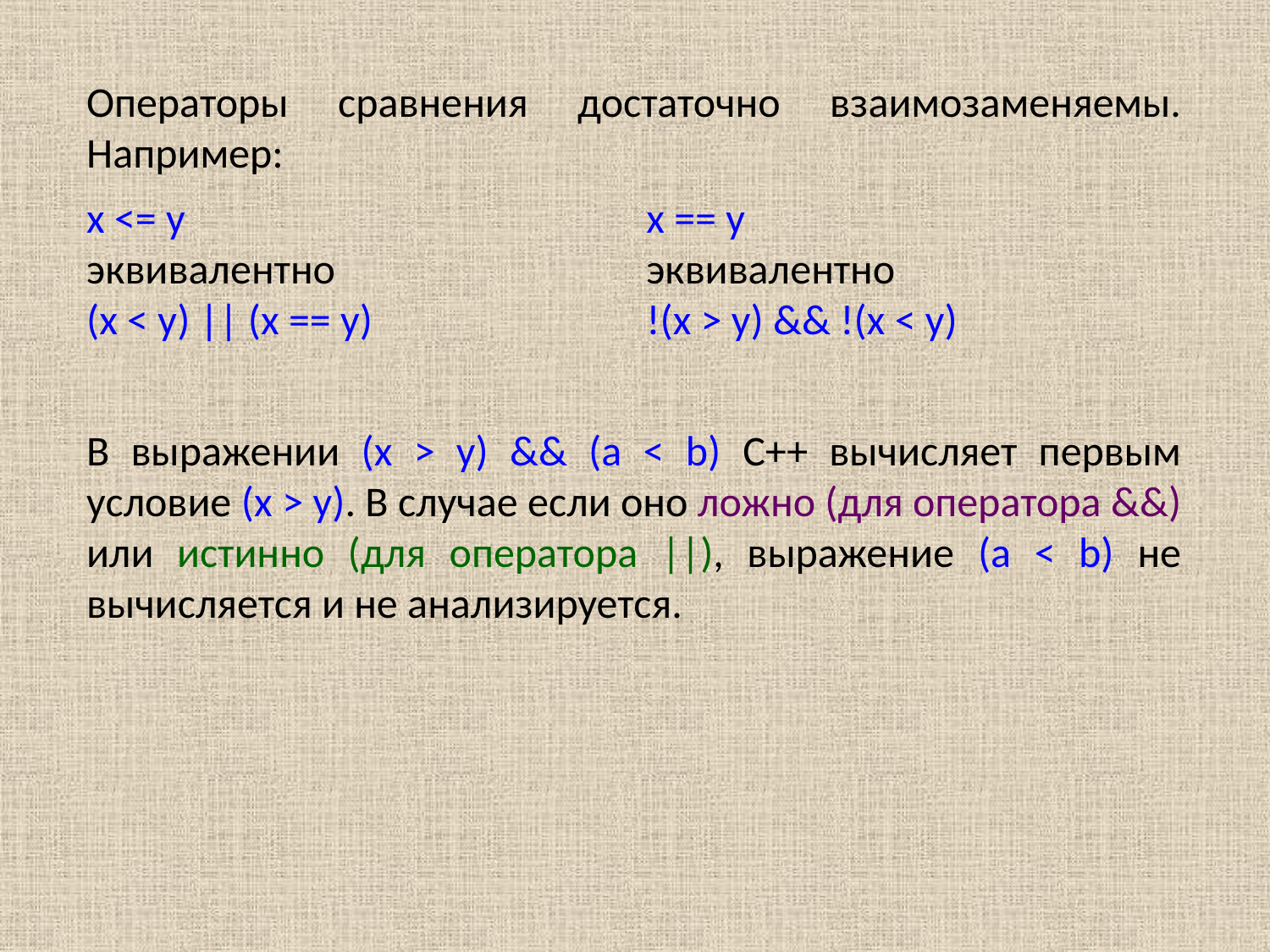

Операторы сравнения достаточно взаимозаменяемы. Например:
x <= y
эквивалентно
(x < y) || (x == y)
x == y
эквивалентно
!(x > y) && !(x < y)
В выражении (x > y) && (a < b) С++ вычисляет первым условие (x > y). В случае если оно ложно (для оператора &&) или истинно (для оператора ||), выражение (a < b) не вычисляется и не анализируется.